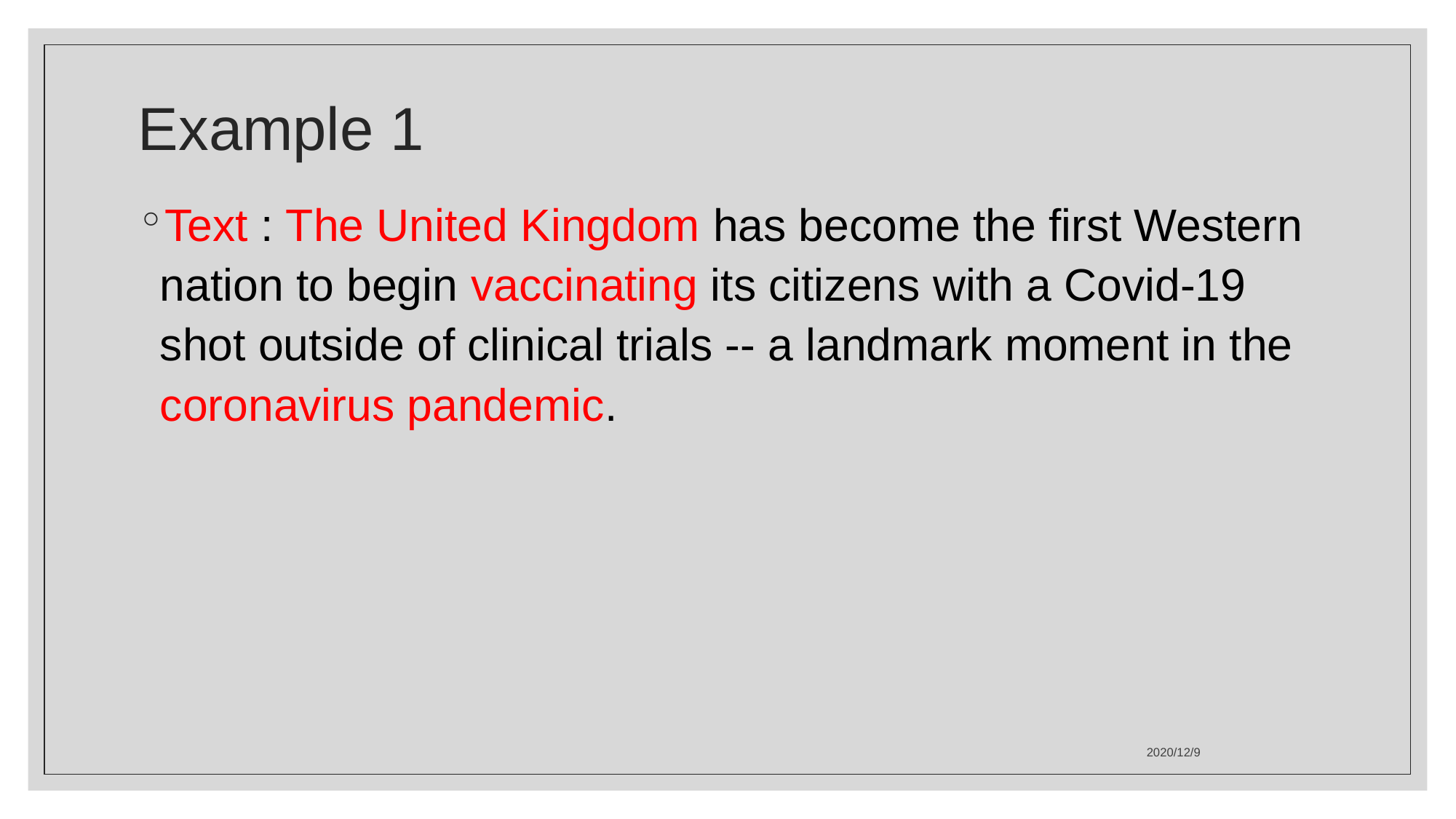

# Example 1
Text : The United Kingdom has become the first Western nation to begin vaccinating its citizens with a Covid-19 shot outside of clinical trials -- a landmark moment in the coronavirus pandemic.

2020/12/9